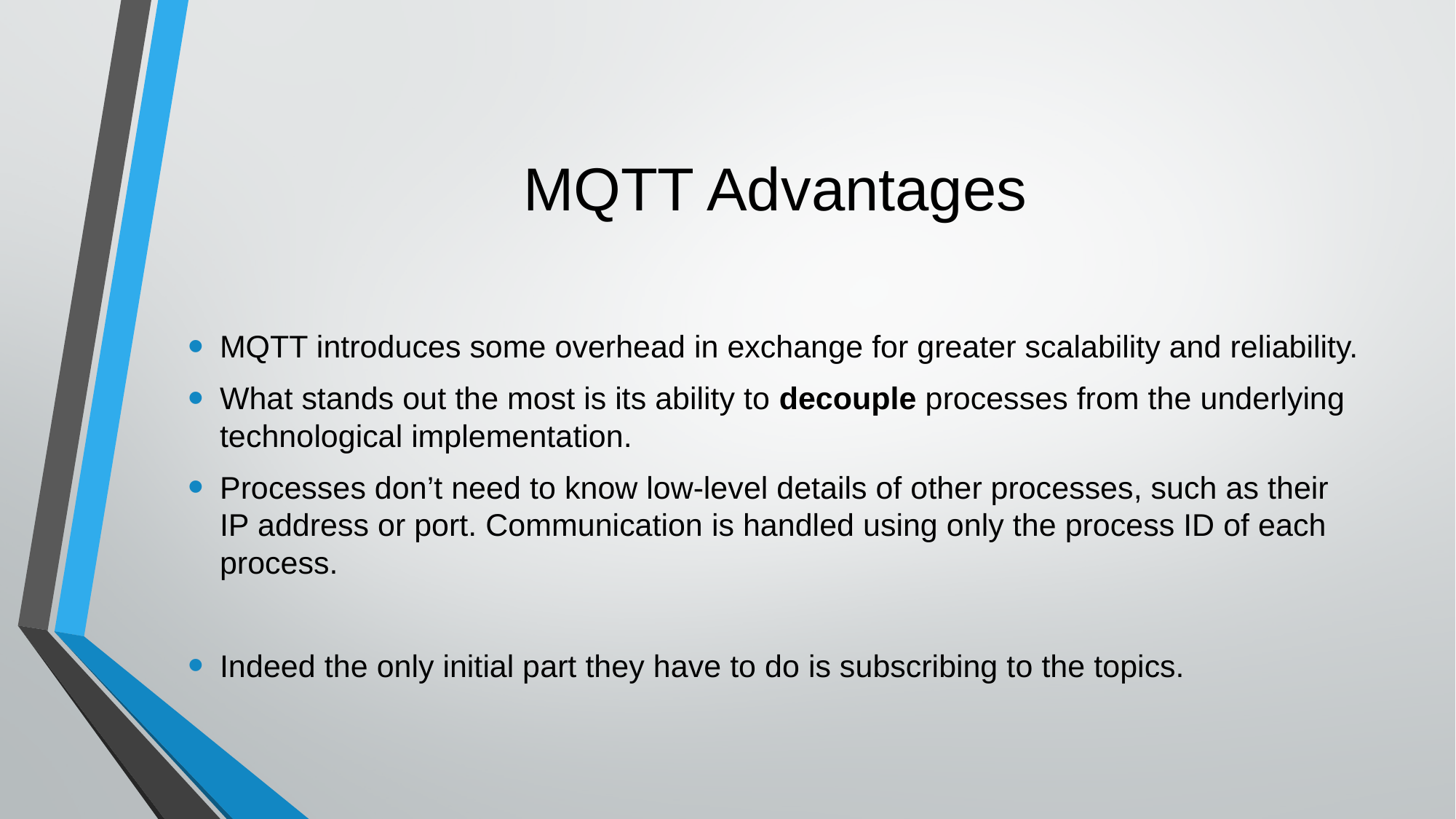

# MQTT Advantages
MQTT introduces some overhead in exchange for greater scalability and reliability.
What stands out the most is its ability to decouple processes from the underlying technological implementation.
Processes don’t need to know low-level details of other processes, such as their IP address or port. Communication is handled using only the process ID of each process.

Indeed the only initial part they have to do is subscribing to the topics.